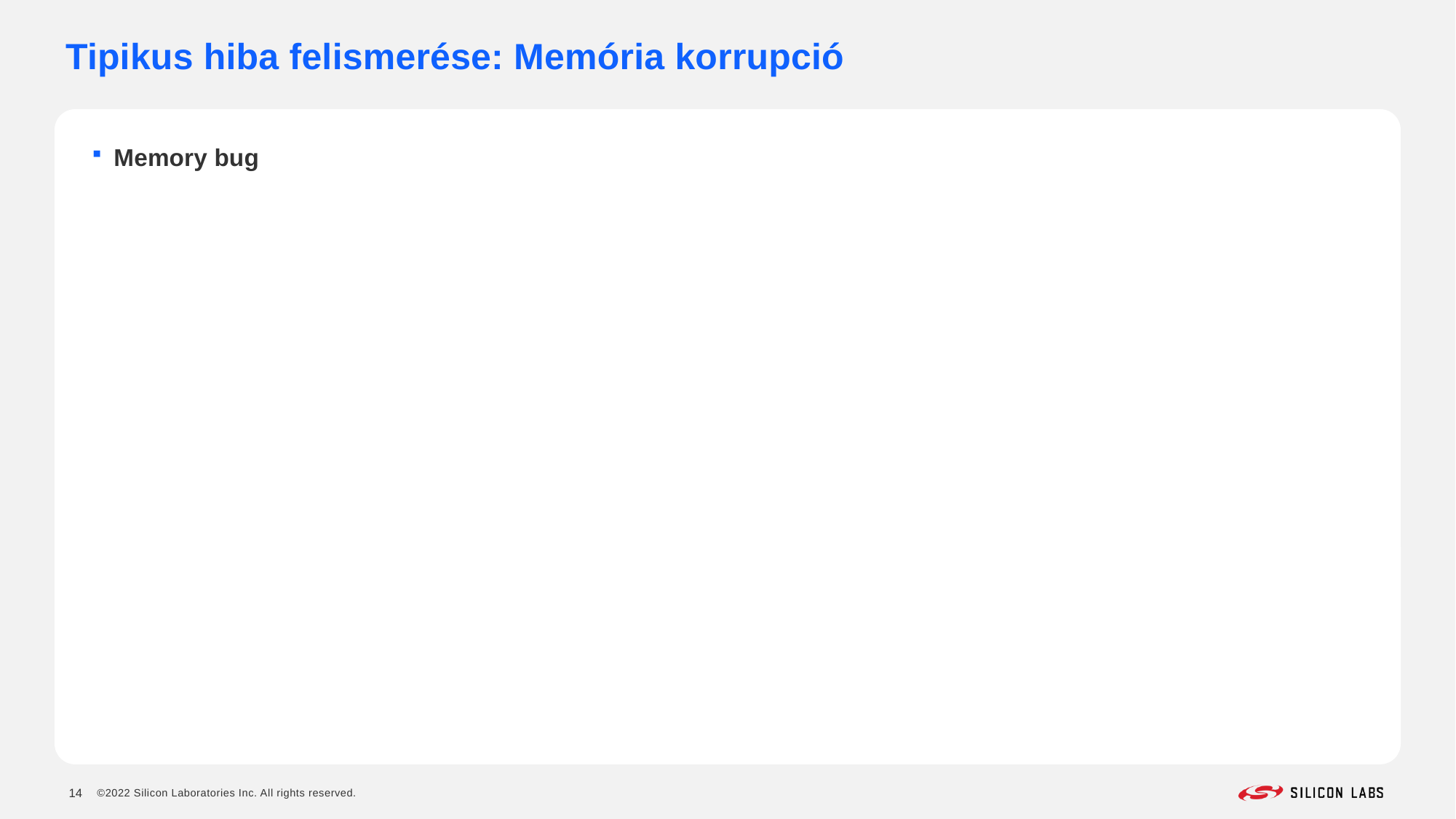

# Tipikus hiba felismerése: Memória korrupció
Memory bug
14
©2022 Silicon Laboratories Inc. All rights reserved.